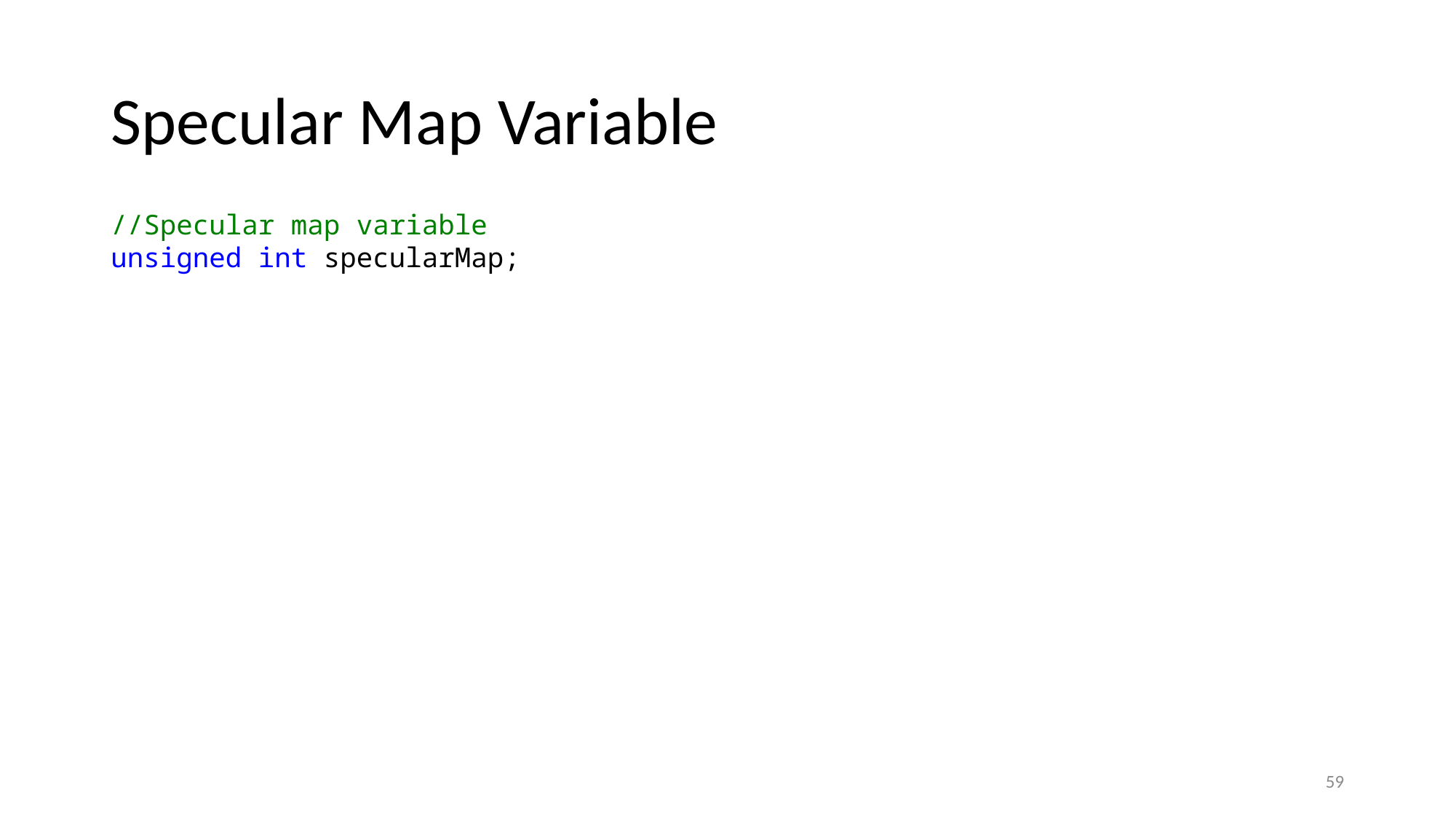

# Specular Map Variable
//Specular map variable
unsigned int specularMap;
59